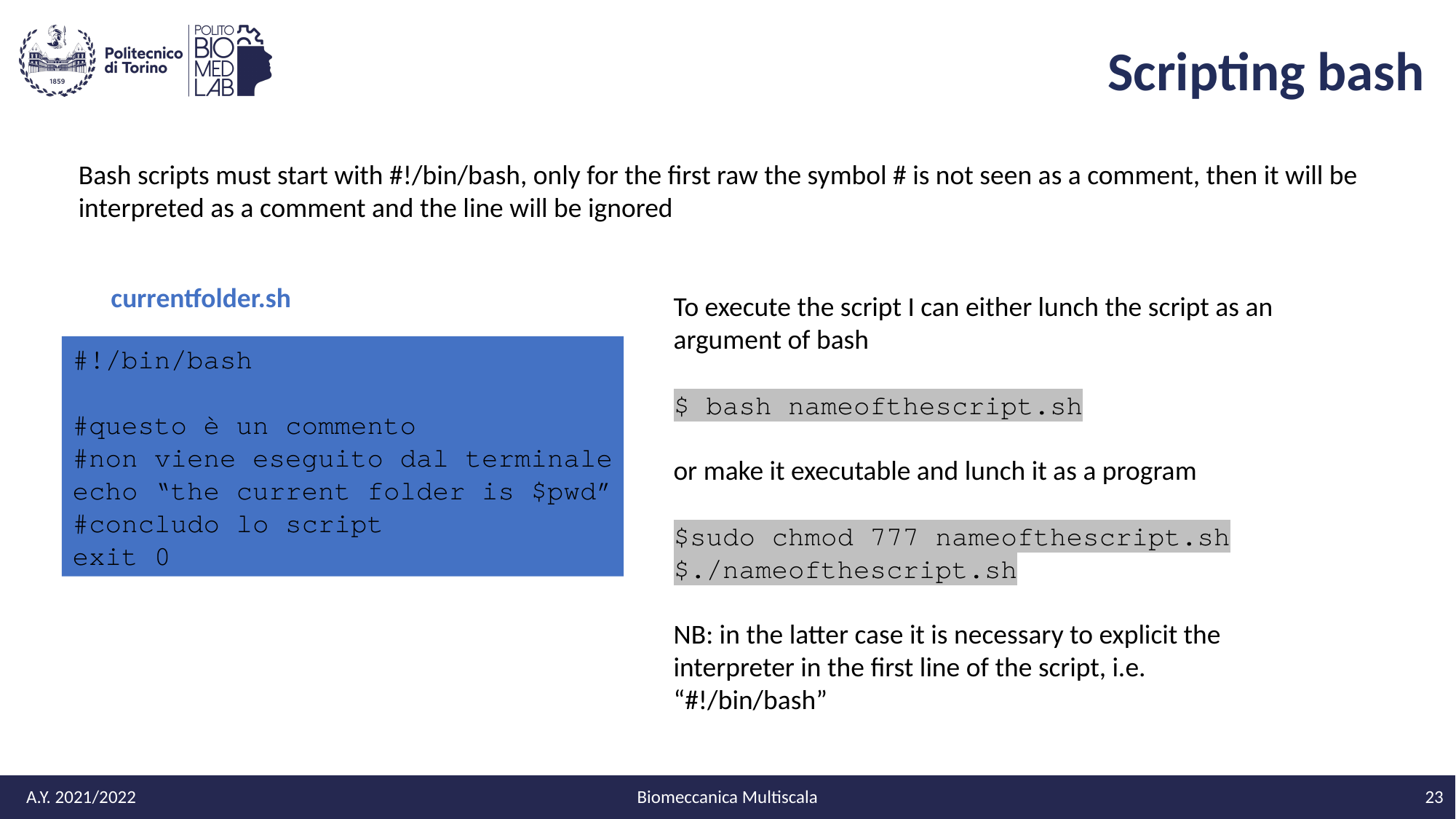

# Scripting bash
Bash scripts must start with #!/bin/bash, only for the first raw the symbol # is not seen as a comment, then it will be interpreted as a comment and the line will be ignored
currentfolder.sh
To execute the script I can either lunch the script as an argument of bash

$ bash nameofthescript.sh

or make it executable and lunch it as a program

$sudo chmod 777 nameofthescript.sh
$./nameofthescript.sh

NB: in the latter case it is necessary to explicit the interpreter in the first line of the script, i.e. “#!/bin/bash”
#!/bin/bash

#questo è un commento
#non viene eseguito dal terminale
echo “the current folder is $pwd”
#concludo lo script
exit 0
A.Y. 2021/2022
Biomeccanica Multiscala
23